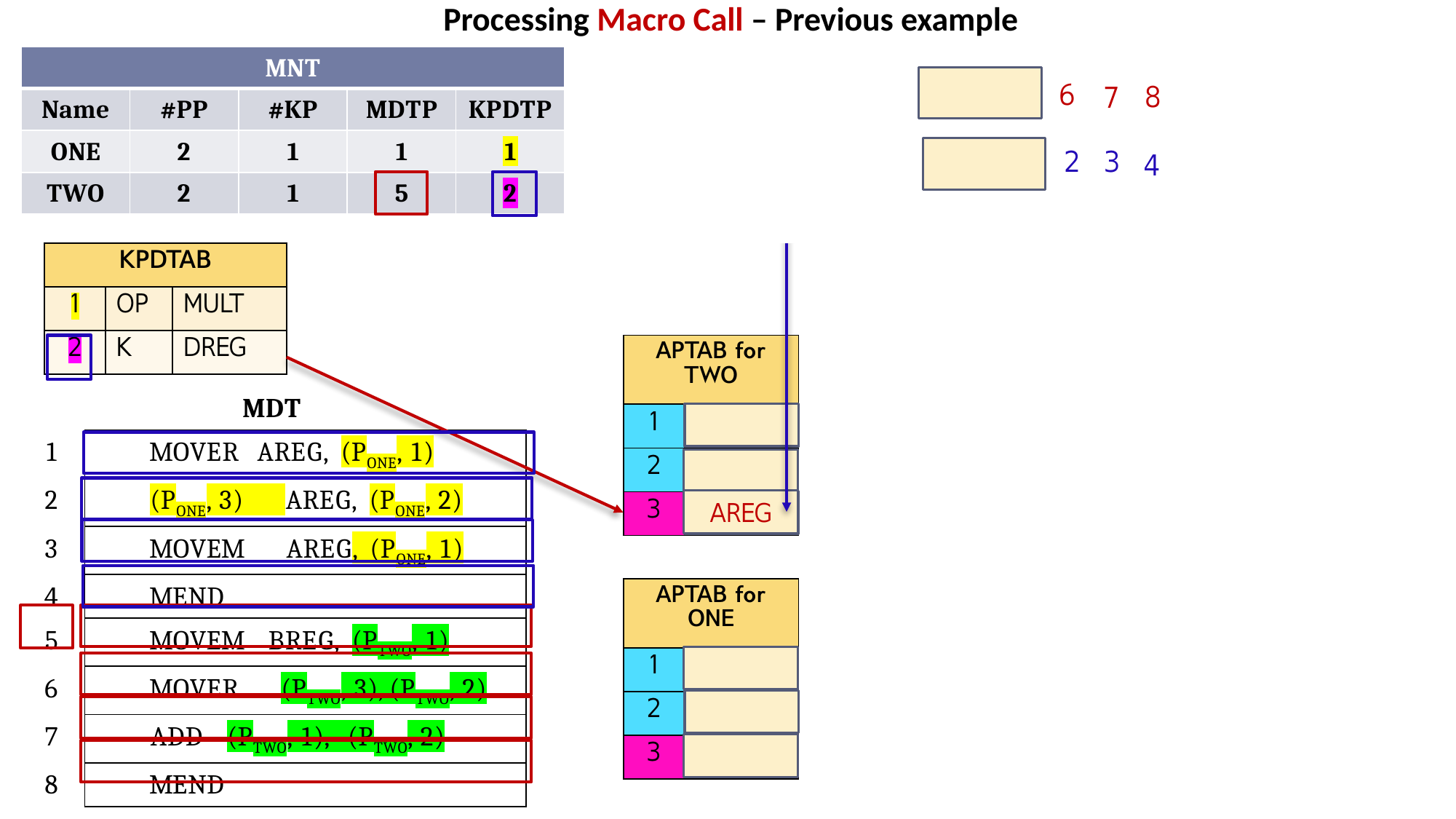

Processing Macro Call – Previous example

| MNT |  |  |  |  |
| --- | --- | --- | --- | --- |
| Name | #PP | #KP | MDTP | KPDTP |
| ONE | 2 | 1 | 1 | 1 |
| TWO | 2 | 1 | 5 | 2 |
START 100
TWO   W, Z, K=AREG
ONE    X, Y
END

MEC = 5
6
8
7
MEC = 1

3
2
4

| KPDTAB |  |  |
| --- | --- | --- |
| 1 | OP | MULT |
| 2 | K | DREG |

| OUTPUT |
| --- |
| START 100 |
| MOVEM BREG, W |
| MOVER AREG, Z |
| ADD W, Z |
| MOVER AREG, X |
| MULT AREG, Y |
| MOVEM AREG, X |
| END |
| APTAB for TWO |  |
| --- | --- |
| 1 | W |
| 2 | Z |
| 3 | DREG |
| MDT |  |
| --- | --- |
| 1 | MOVER AREG, (PONE, 1) |
| 2 | (PONE, 3) AREG, (PONE, 2) |
| 3 | MOVEM AREG, (PONE, 1) |
| 4 | MEND |
| 5 | MOVEM BREG, (PTWO, 1) |
| 6 | MOVER (PTWO, 3), (PTWO, 2) |
| 7 | ADD (PTWO, 1), (PTWO, 2) |
| 8 | MEND |

AREG

| APTAB for ONE |  |
| --- | --- |
| 1 | X |
| 2 | Y |
| 3 | MULT |

71